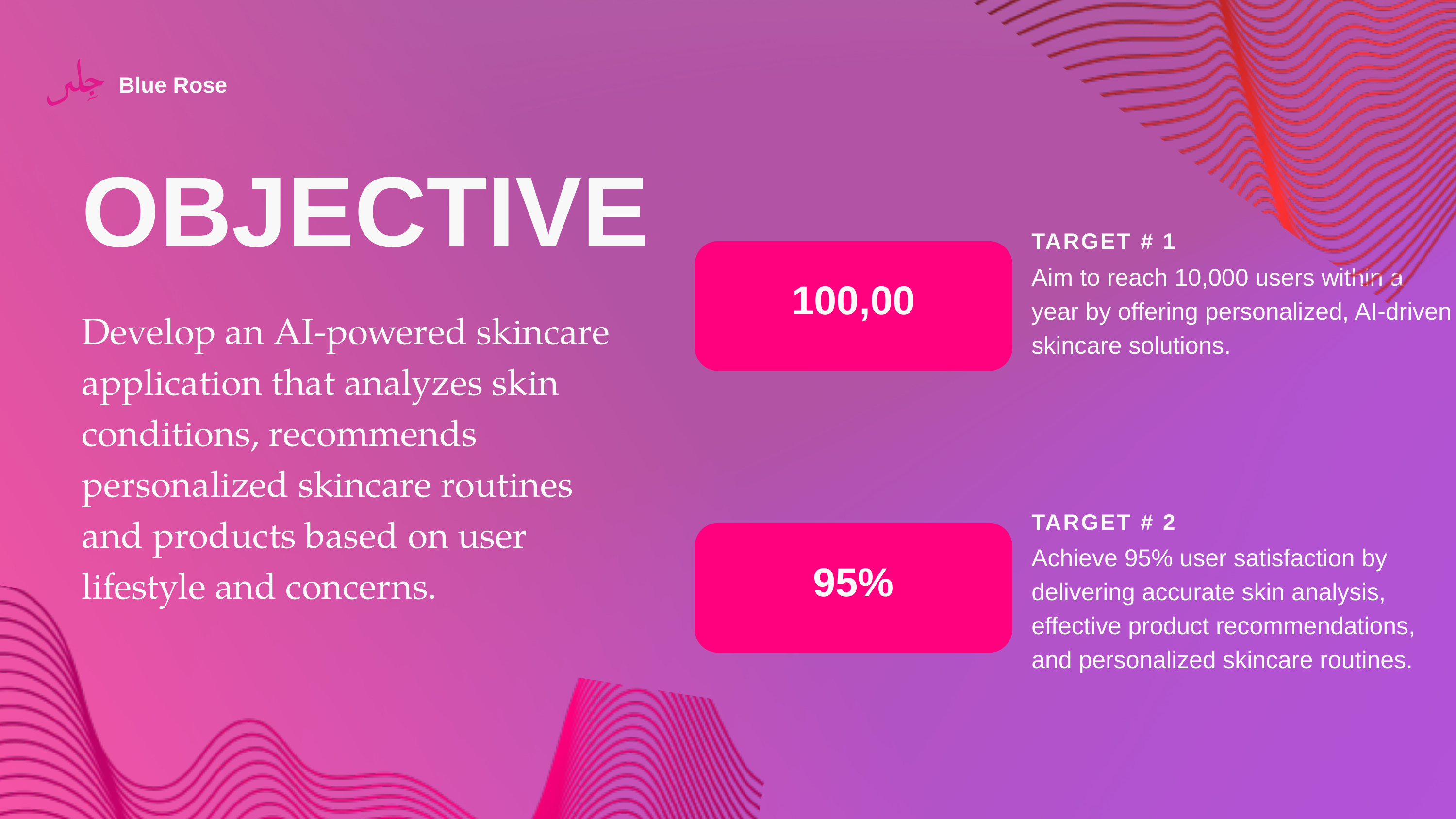

Blue Rose
OBJECTIVE
TARGET # 1
Aim to reach 10,000 users within a year by offering personalized, AI-driven skincare solutions.

100,00
Develop an AI-powered skincare application that analyzes skin conditions, recommends personalized skincare routines and products based on user lifestyle and concerns.
TARGET # 2
Achieve 95% user satisfaction by delivering accurate skin analysis, effective product recommendations, and personalized skincare routines.

95%